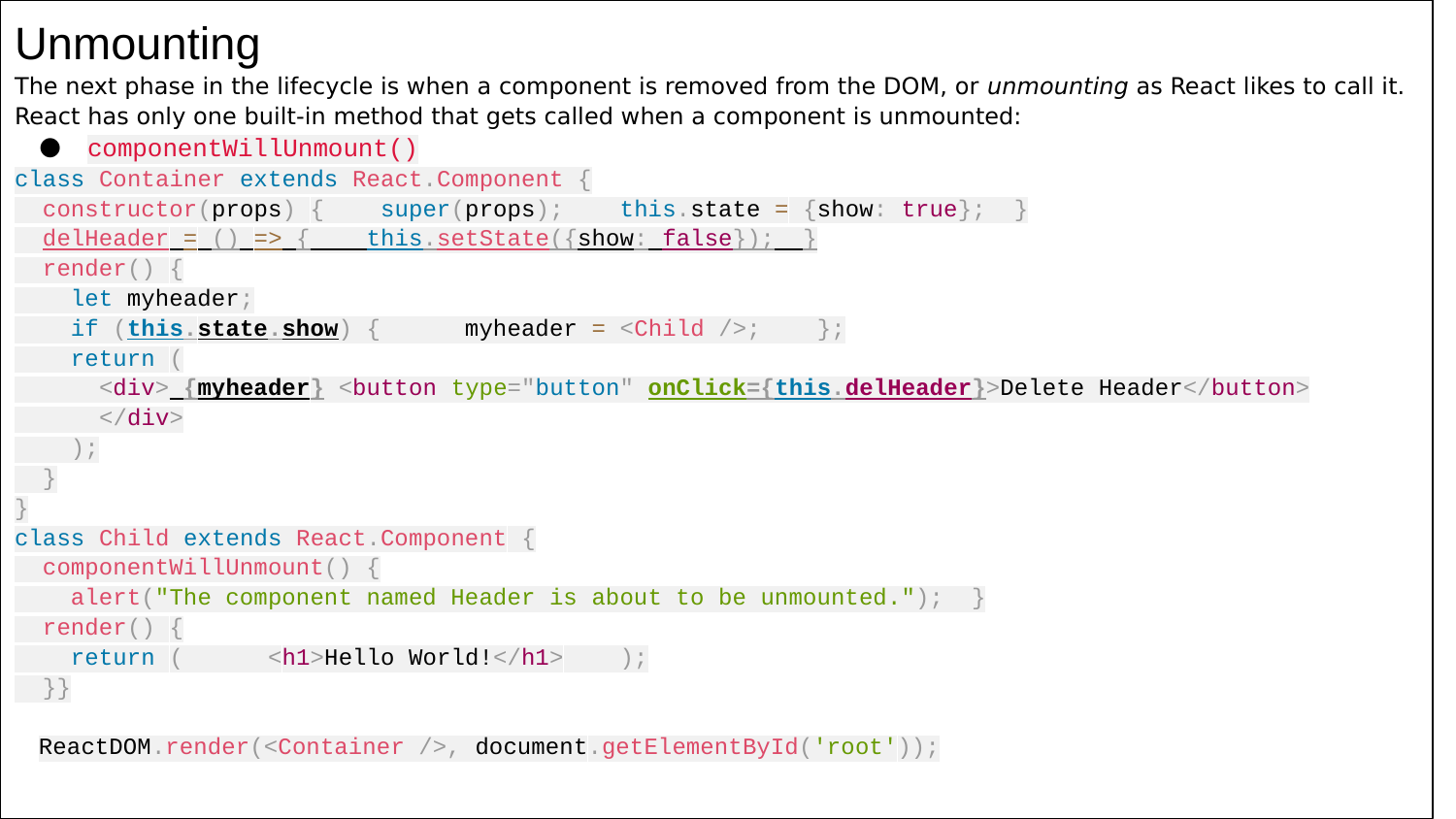

Unmounting
The next phase in the lifecycle is when a component is removed from the DOM, or unmounting as React likes to call it.
React has only one built-in method that gets called when a component is unmounted:
componentWillUnmount()
class Container extends React.Component {
  constructor(props) {    super(props);    this.state = {show: true};  }
  delHeader = () => {    this.setState({show: false});  }
  render() {
    let myheader;
    if (this.state.show) {      myheader = <Child />;    };
    return (
      <div> {myheader} <button type="button" onClick={this.delHeader}>Delete Header</button>
      </div>
    );
  }
}
class Child extends React.Component {
  componentWillUnmount() {
    alert("The component named Header is about to be unmounted.");  }
  render() {
    return (      <h1>Hello World!</h1>    );
  }}

ReactDOM.render(<Container />, document.getElementById('root'));